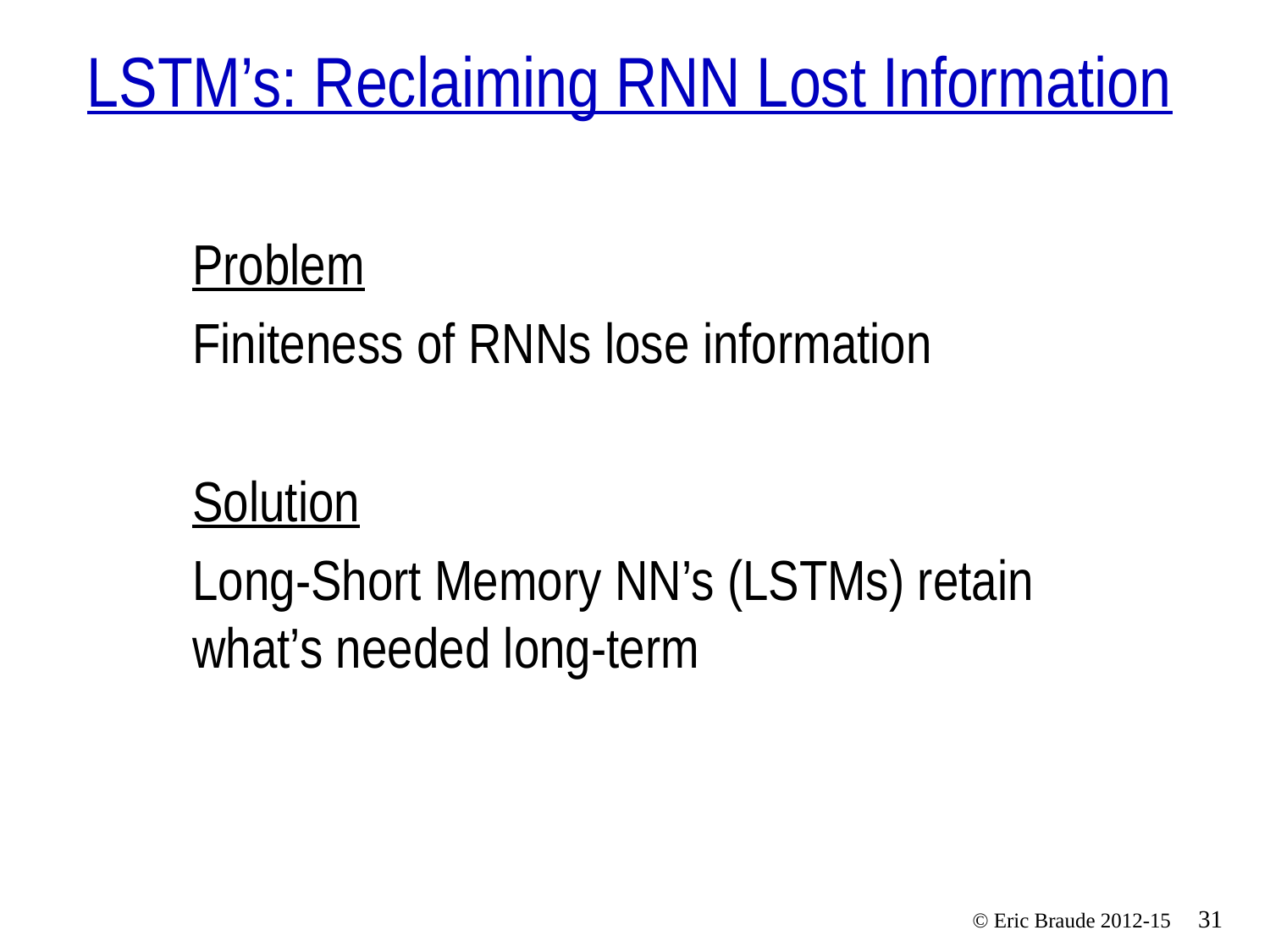

# LSTM’s: Reclaiming RNN Lost Information
Problem
Finiteness of RNNs lose information

Solution
Long-Short Memory NN’s (LSTMs) retain what’s needed long-term